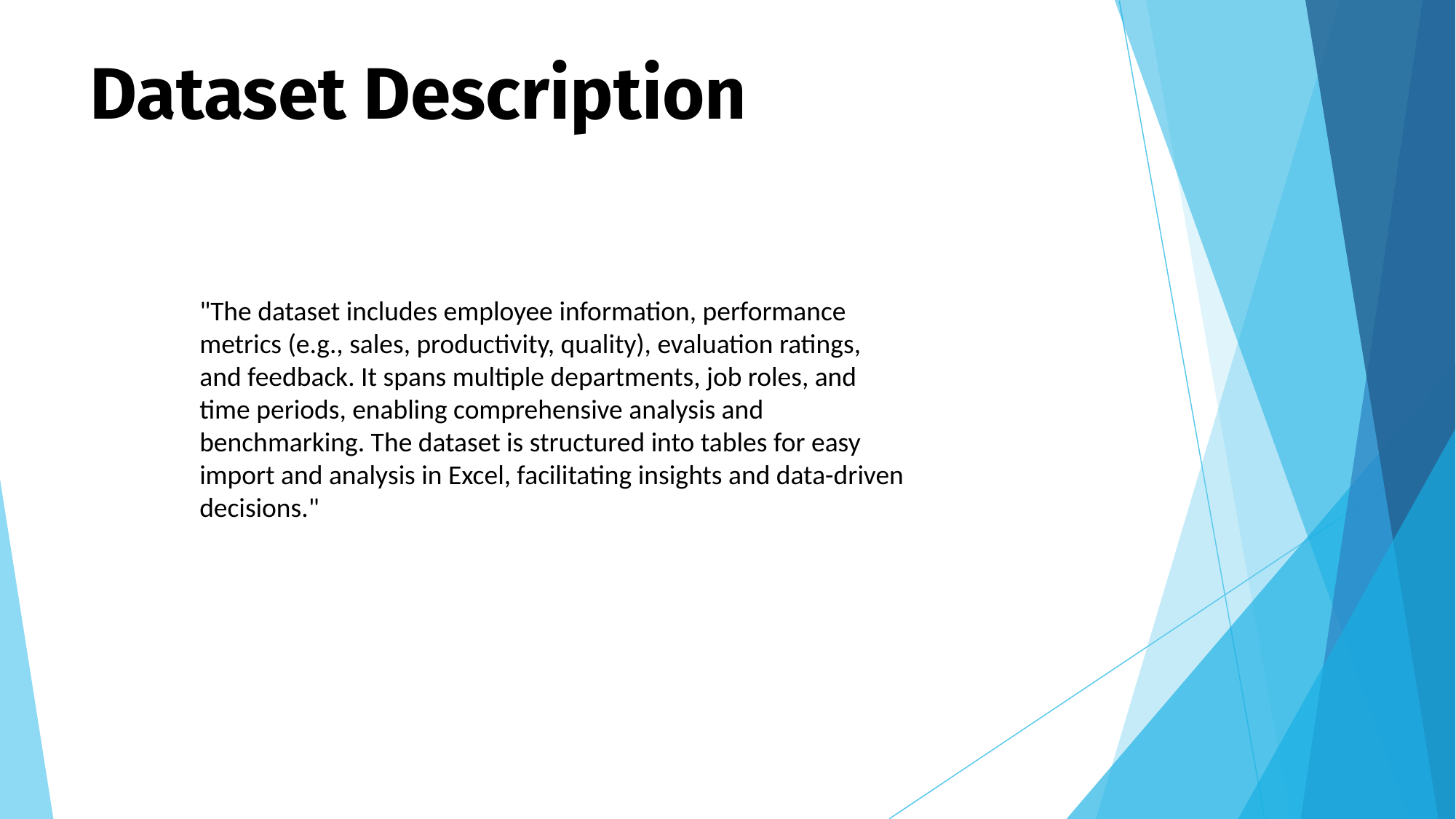

# Dataset Description
"The dataset includes employee information, performance metrics (e.g., sales, productivity, quality), evaluation ratings, and feedback. It spans multiple departments, job roles, and time periods, enabling comprehensive analysis and benchmarking. The dataset is structured into tables for easy import and analysis in Excel, facilitating insights and data-driven decisions."